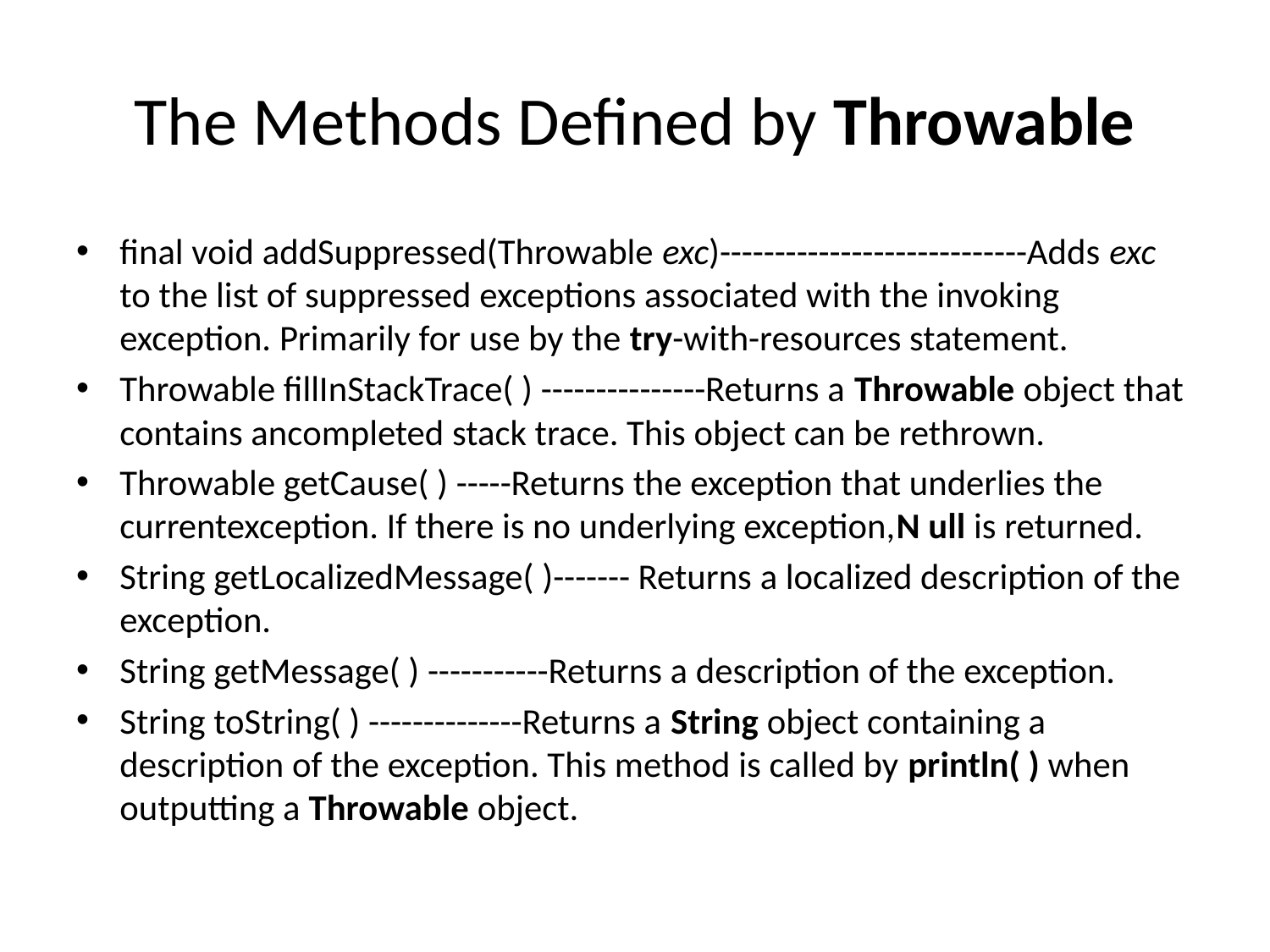

# The Methods Defined by Throwable
final void addSuppressed(Throwable exc)----------------------------Adds exc to the list of suppressed exceptions associated with the invoking exception. Primarily for use by the try-with-resources statement.
Throwable fillInStackTrace( ) ---------------Returns a Throwable object that contains ancompleted stack trace. This object can be rethrown.
Throwable getCause( ) -----Returns the exception that underlies the currentexception. If there is no underlying exception,N ull is returned.
String getLocalizedMessage( )------- Returns a localized description of the exception.
String getMessage( ) -----------Returns a description of the exception.
String toString( ) --------------Returns a String object containing a description of the exception. This method is called by println( ) when outputting a Throwable object.